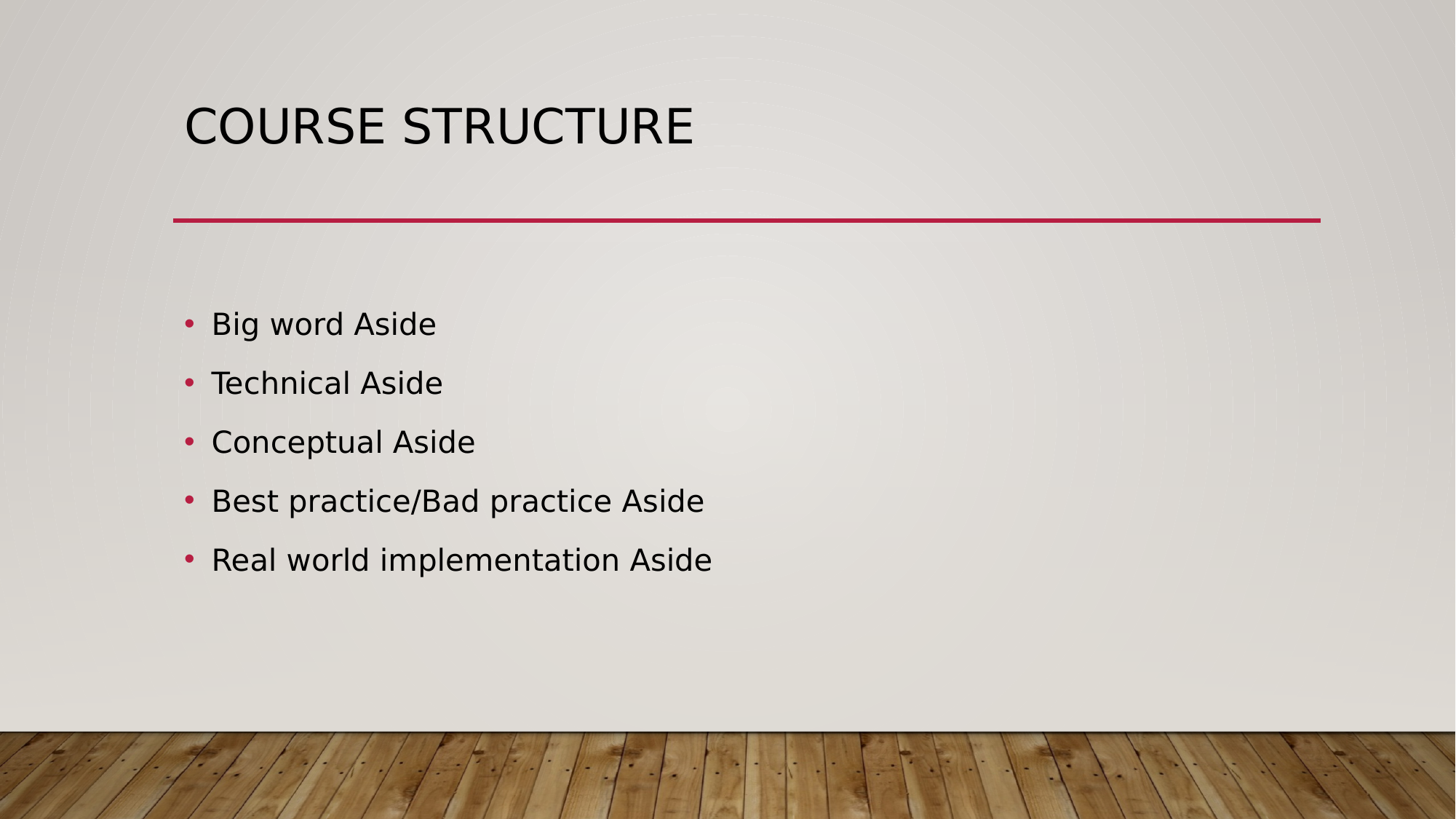

# Course structure

Big word Aside
Technical Aside
Conceptual Aside
Best practice/Bad practice Aside
Real world implementation Aside